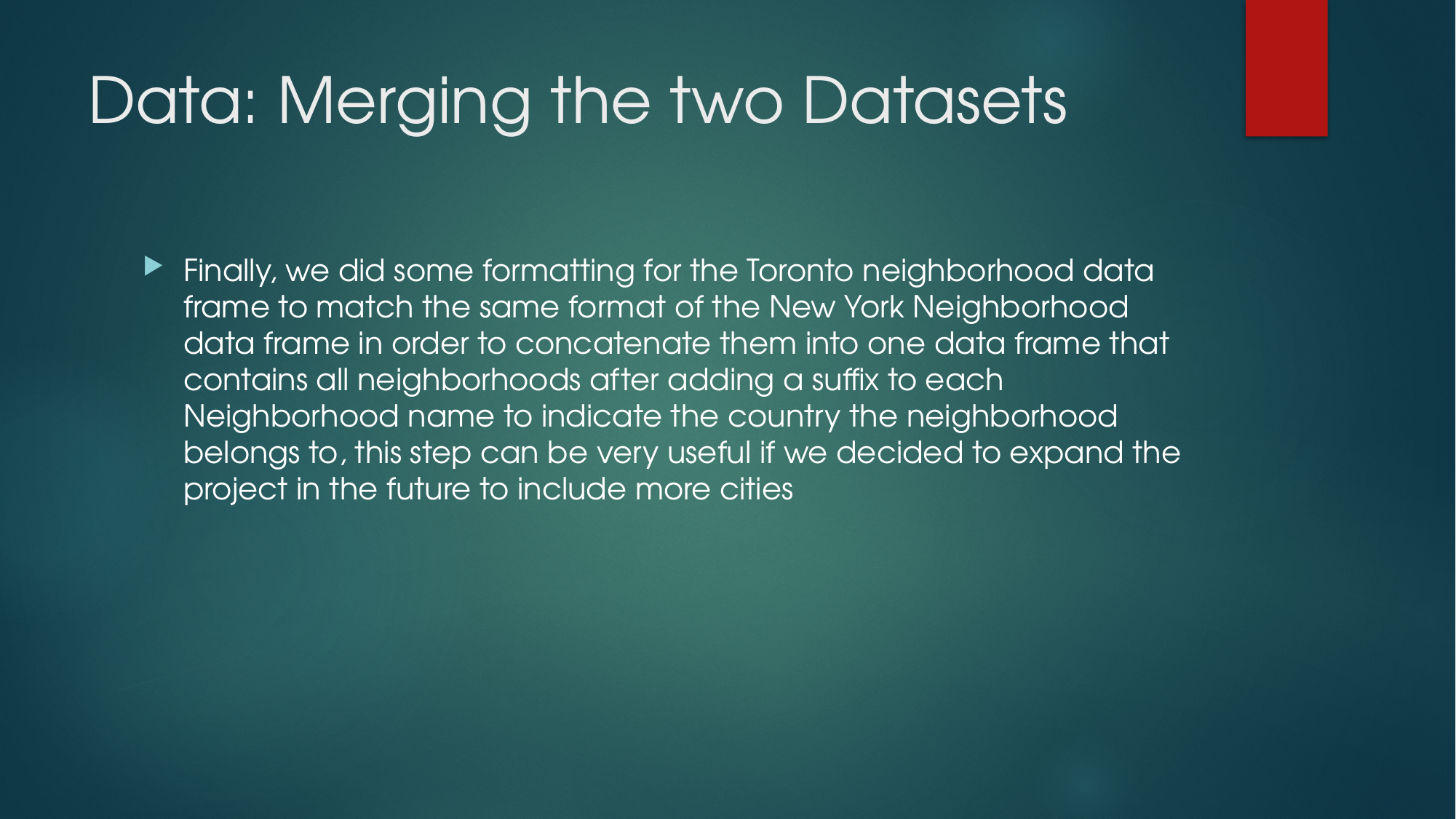

# Data: Merging the two Datasets
Finally, we did some formatting for the Toronto neighborhood data frame to match the same format of the New York Neighborhood data frame in order to concatenate them into one data frame that contains all neighborhoods after adding a suffix to each Neighborhood name to indicate the country the neighborhood belongs to, this step can be very useful if we decided to expand the project in the future to include more cities